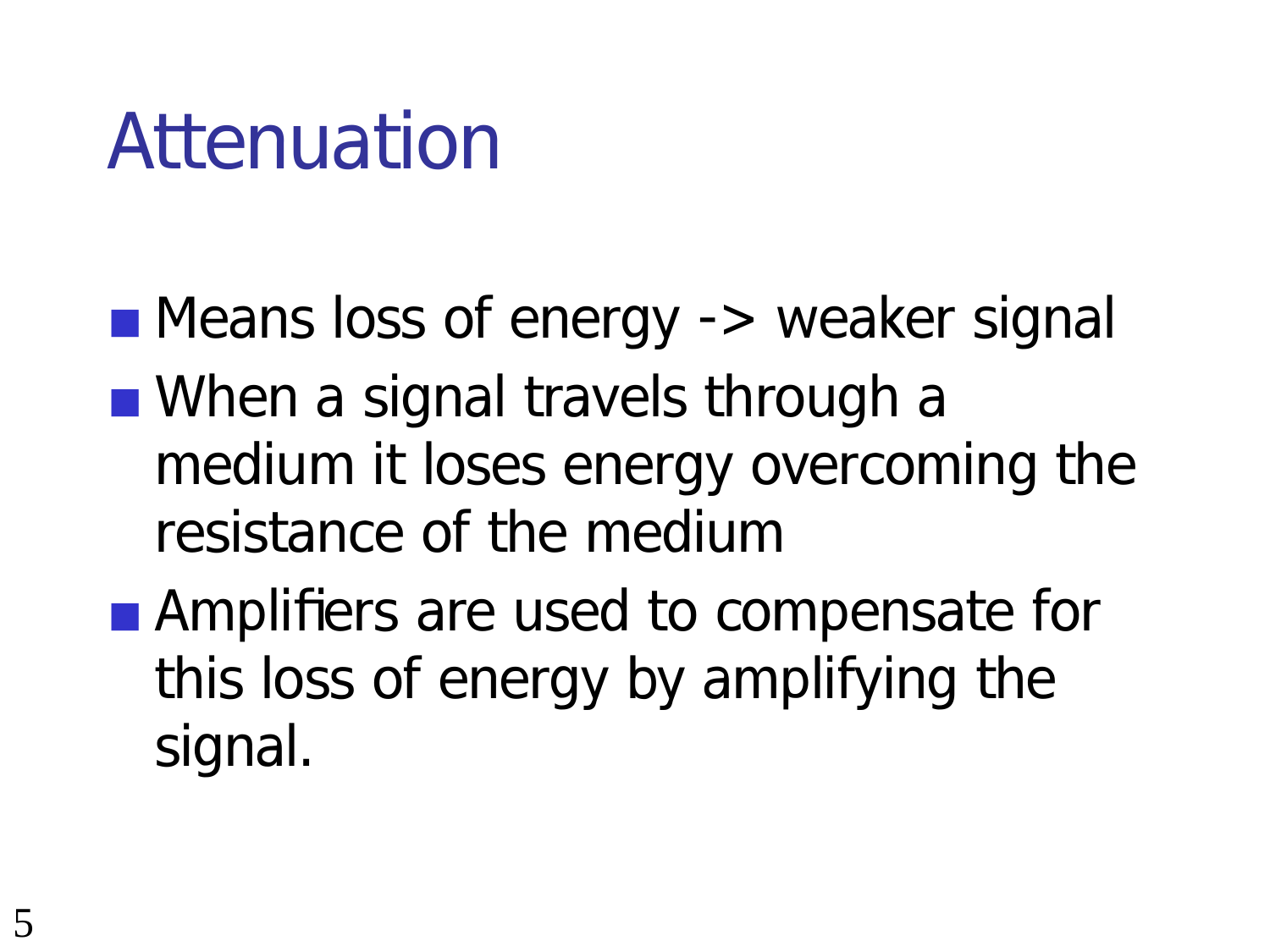

# Attenuation
Means loss of energy -> weaker signal
When a signal travels through a medium it loses energy overcoming the resistance of the medium
Amplifiers are used to compensate for this loss of energy by amplifying the signal.
5